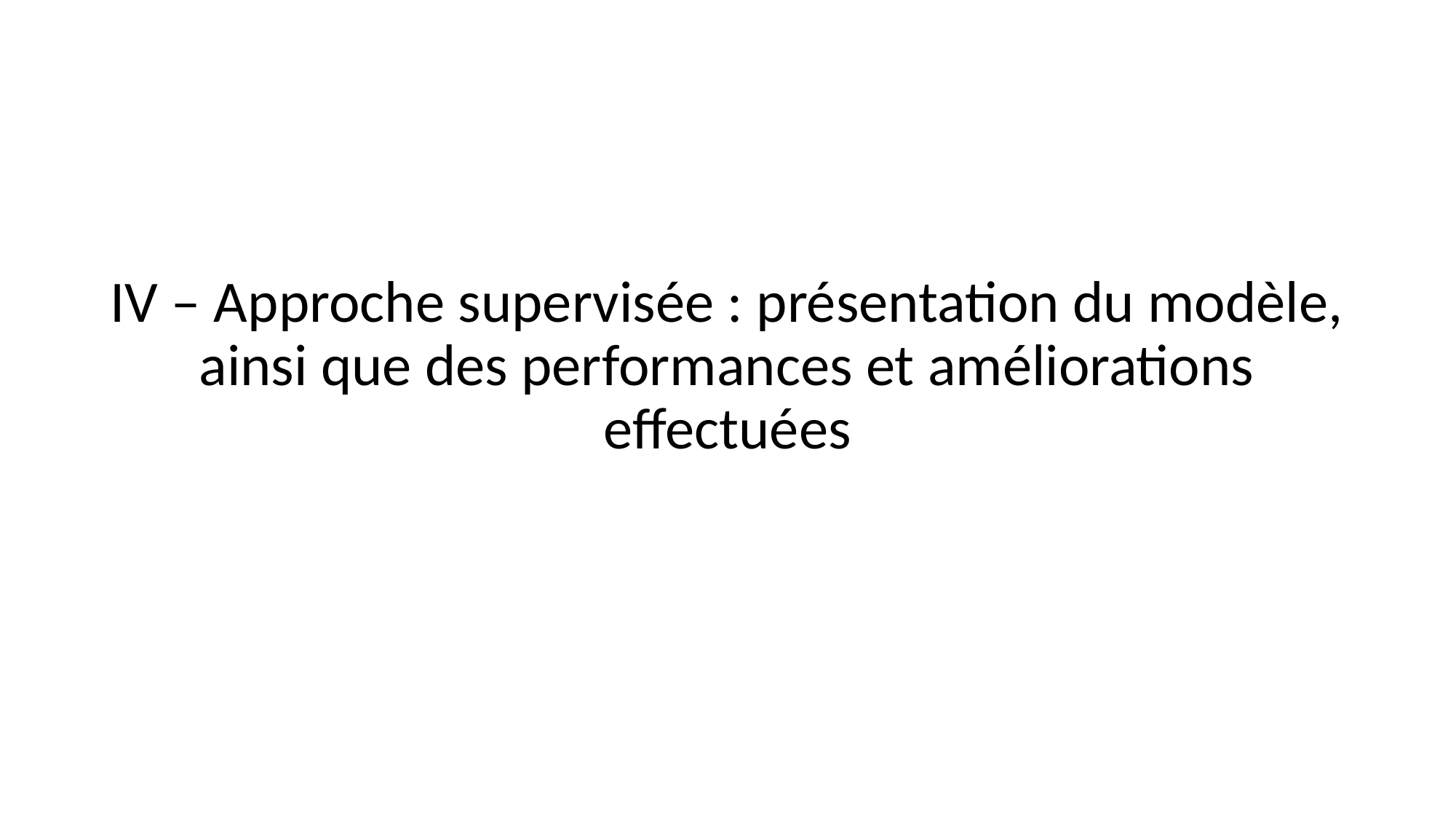

# IV – Approche supervisée : présentation du modèle, ainsi que des performances et améliorations effectuées